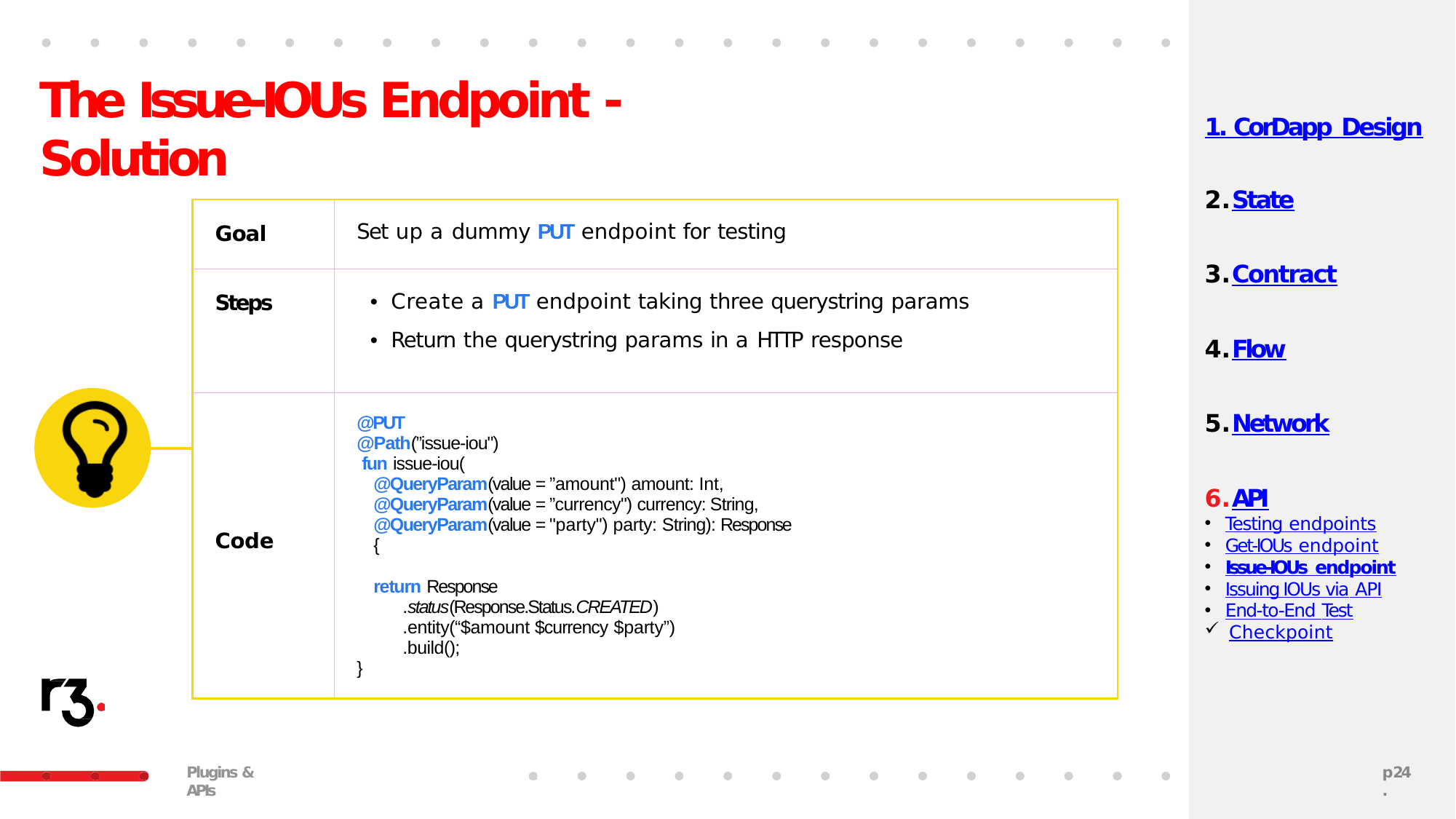

# The Issue-IOUs Endpoint - Solution
1. CorDapp Design
State

Contract

Flow

Network

API
Testing endpoints
Get-IOUs endpoint
Issue-IOUs endpoint
Issuing IOUs via API
End-to-End Test
Checkpoint
|  | Goal | Set up a dummy PUT endpoint for testing |
| --- | --- | --- |
|  | Steps | Create a PUT endpoint taking three querystring params Return the querystring params in a HTTP response |
|  | Code | @PUT @Path(”issue-iou") fun issue-iou( @QueryParam(value = ”amount") amount: Int, @QueryParam(value = ”currency") currency: String, @QueryParam(value = "party") party: String): Response { return Response .status(Response.Status.CREATED) .entity(“$amount $currency $party”) .build(); } |
|  |  |  |

Plugins & APIs
p24.